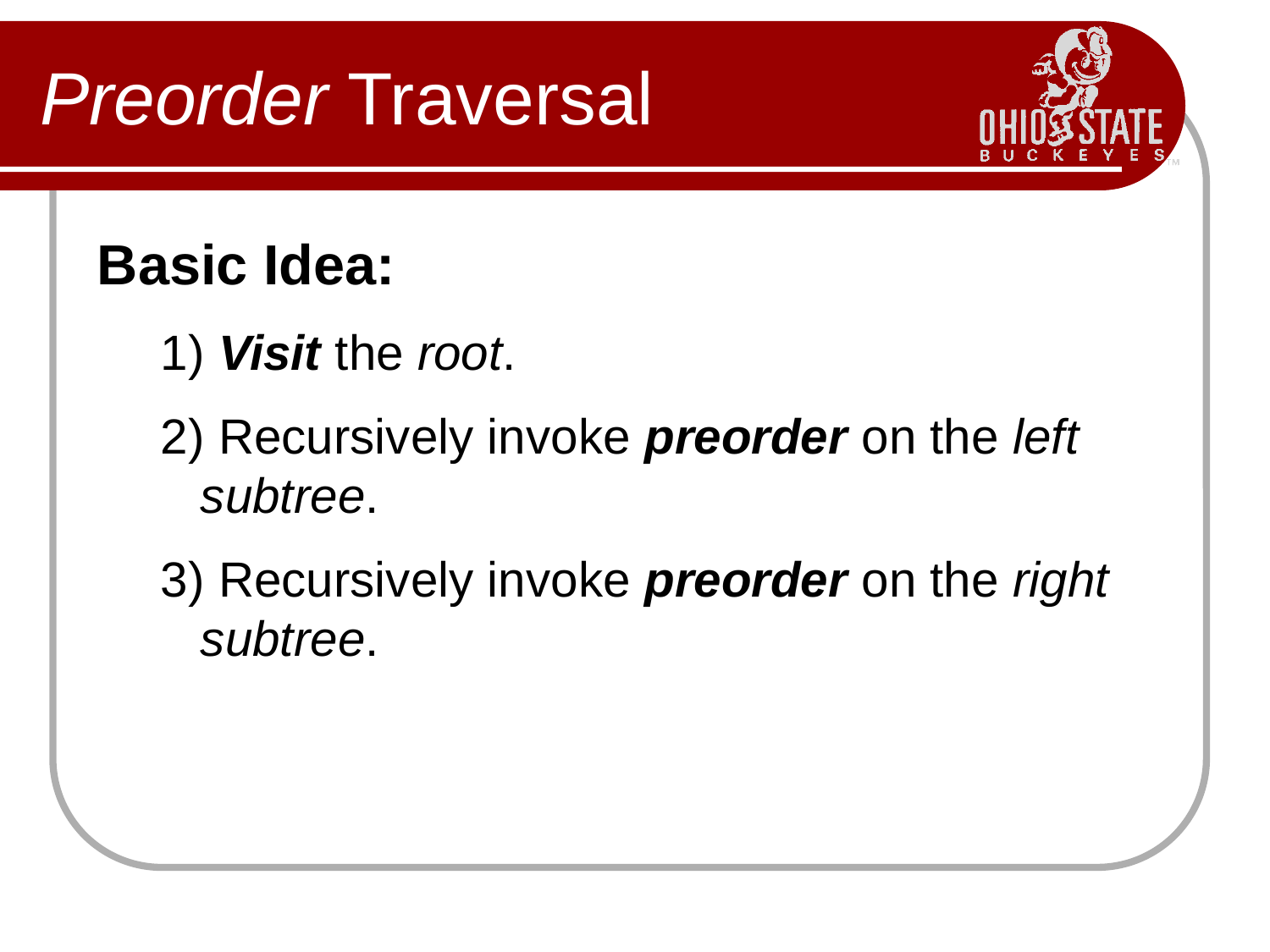

# Preorder Traversal
Basic Idea:
1) Visit the root.
2) Recursively invoke preorder on the left subtree.
3) Recursively invoke preorder on the right subtree.